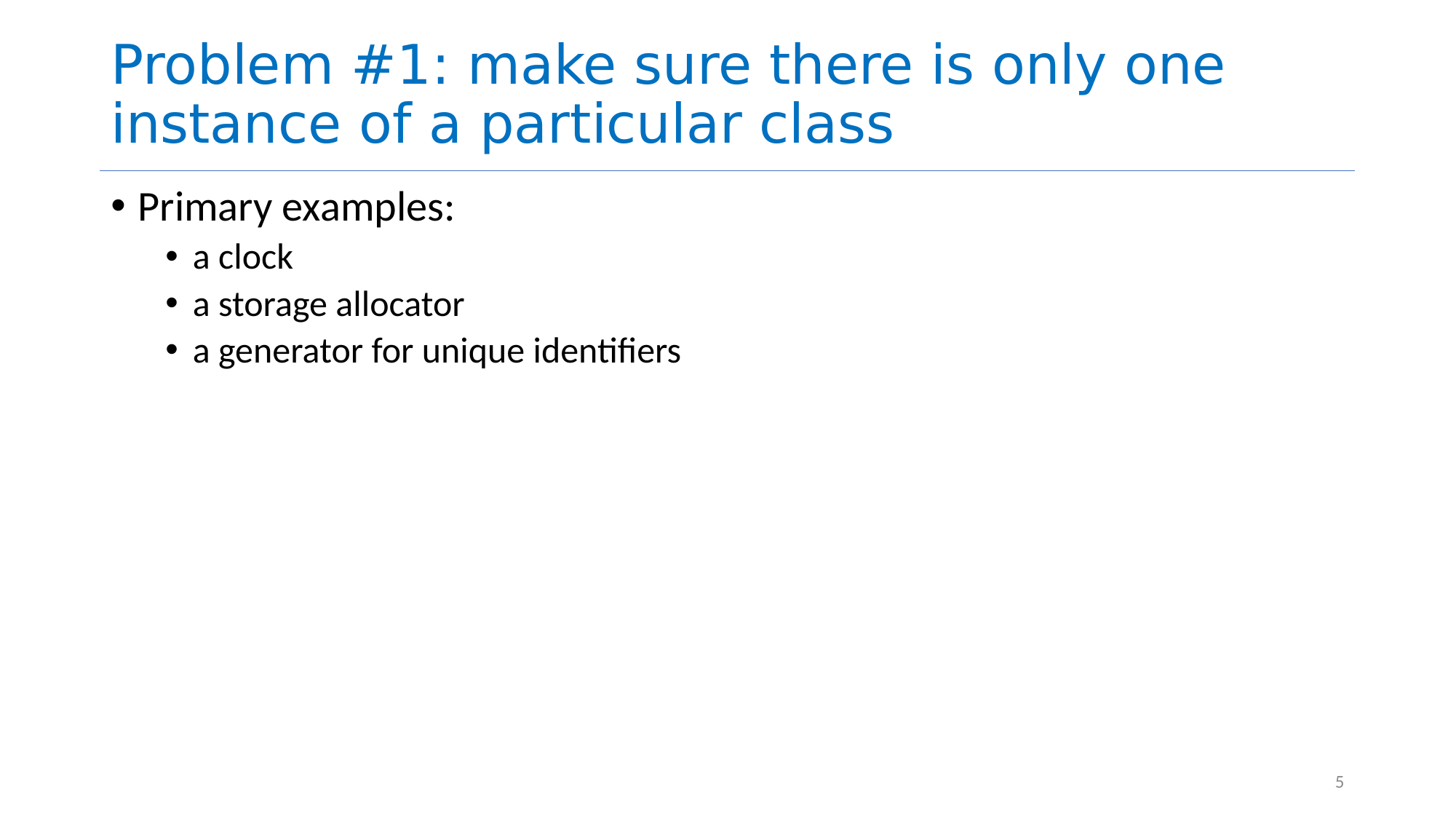

# Problem #1: make sure there is only one instance of a particular class
Primary examples:
a clock
a storage allocator
a generator for unique identifiers
5